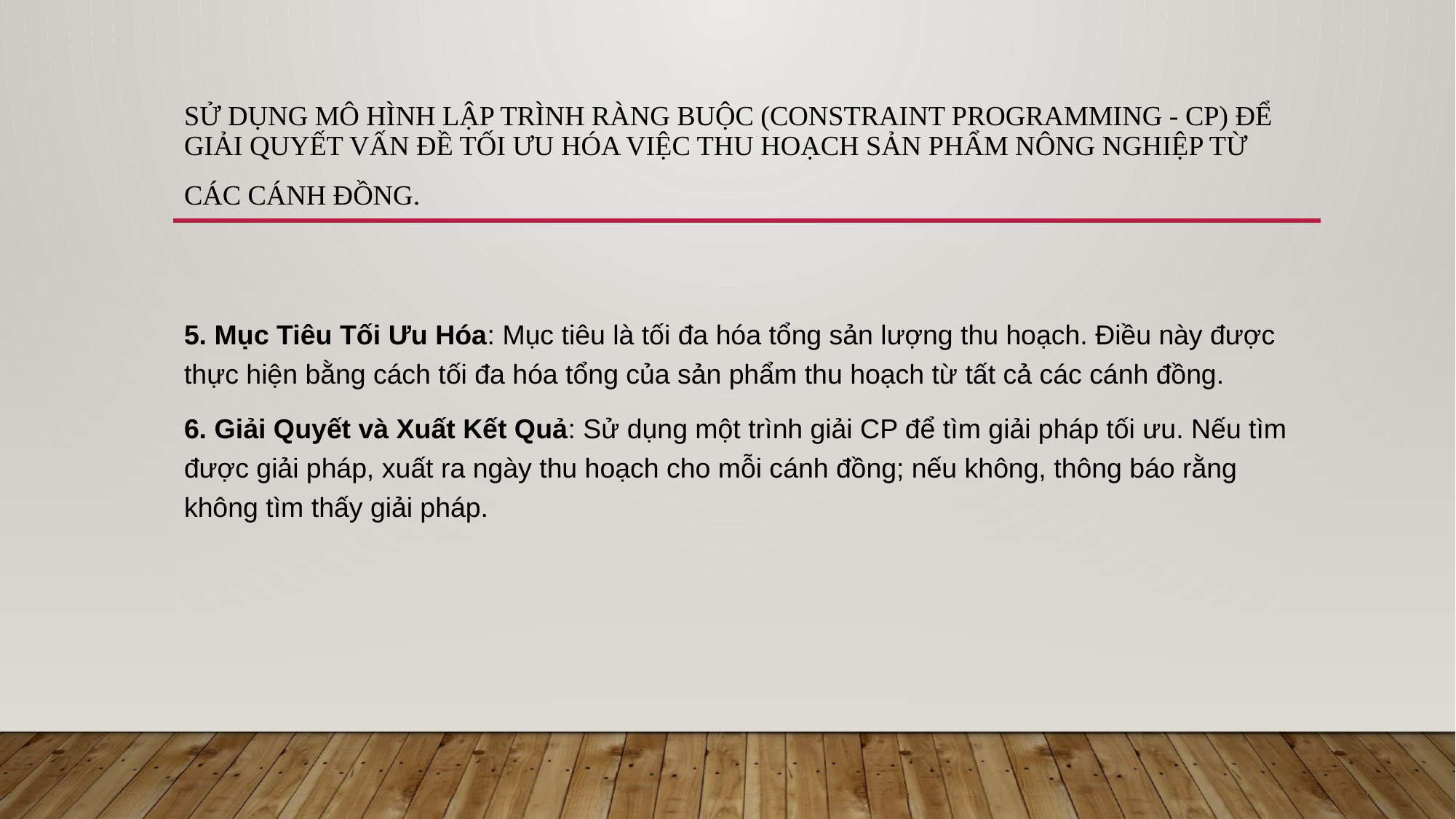

# sử dụng mô hình lập trình ràng buộc (Constraint Programming - CP) để giải quyết vấn đề tối ưu hóa việc thu hoạch sản phẩm nông nghiệp từ các cánh đồng.

5. Mục Tiêu Tối Ưu Hóa: Mục tiêu là tối đa hóa tổng sản lượng thu hoạch. Điều này được thực hiện bằng cách tối đa hóa tổng của sản phẩm thu hoạch từ tất cả các cánh đồng.
6. Giải Quyết và Xuất Kết Quả: Sử dụng một trình giải CP để tìm giải pháp tối ưu. Nếu tìm được giải pháp, xuất ra ngày thu hoạch cho mỗi cánh đồng; nếu không, thông báo rằng không tìm thấy giải pháp.